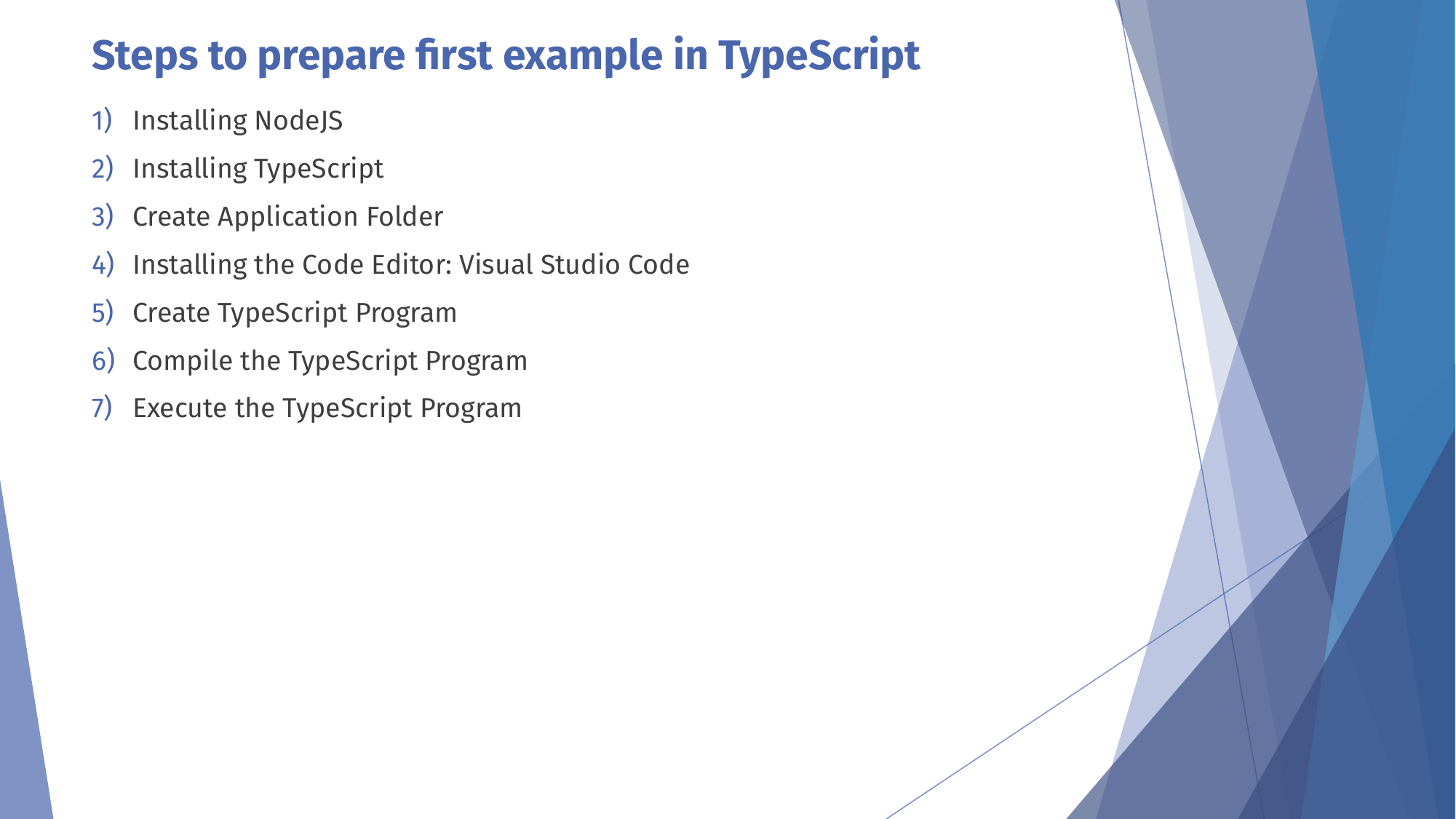

# Steps to prepare first example in TypeScript
Installing NodeJS
Installing TypeScript
Create Application Folder
Installing the Code Editor: Visual Studio Code
Create TypeScript Program
Compile the TypeScript Program
Execute the TypeScript Program